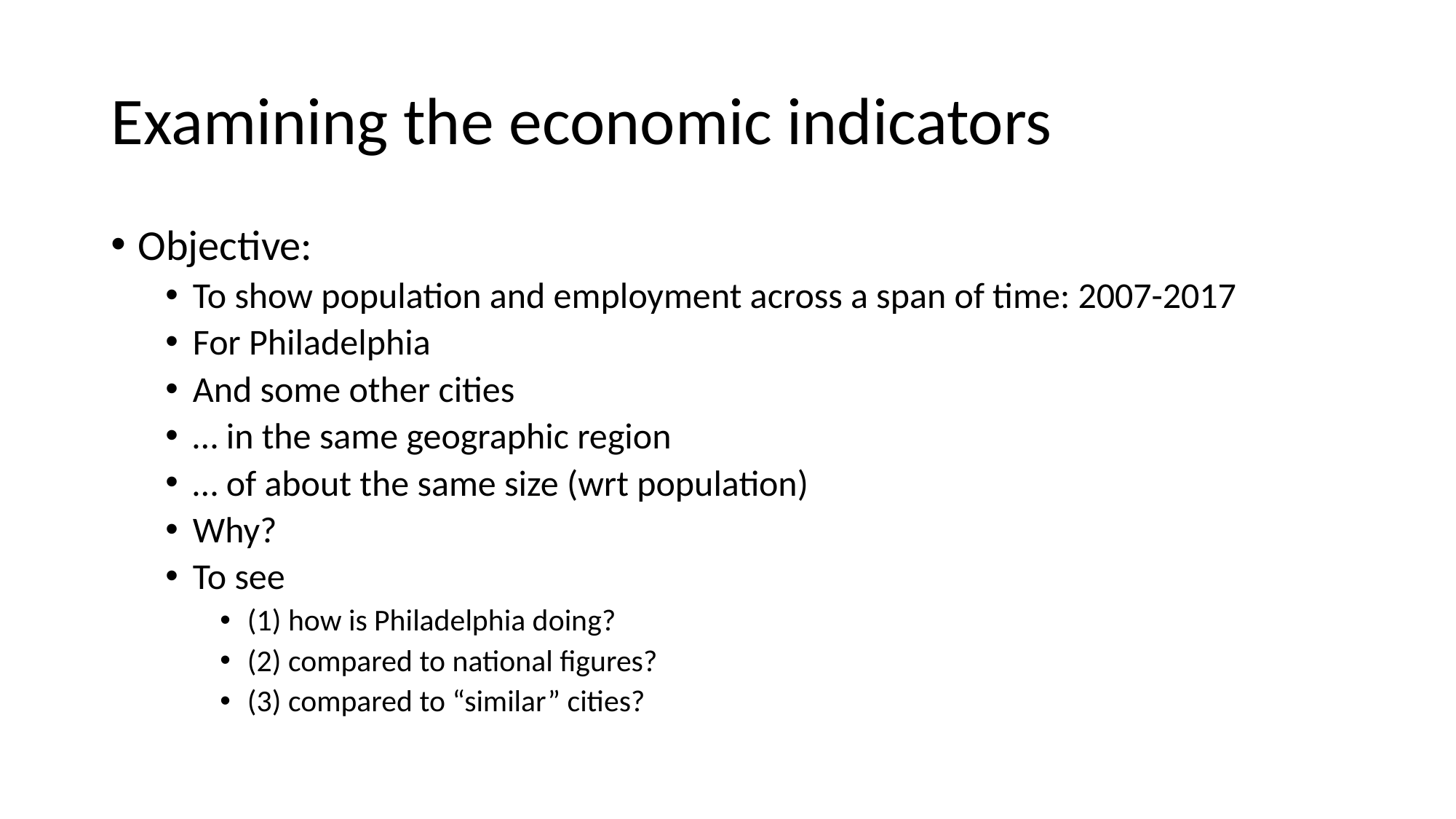

# Examining the economic indicators
Objective:
To show population and employment across a span of time: 2007-2017
For Philadelphia
And some other cities
… in the same geographic region
… of about the same size (wrt population)
Why?
To see
(1) how is Philadelphia doing?
(2) compared to national figures?
(3) compared to “similar” cities?